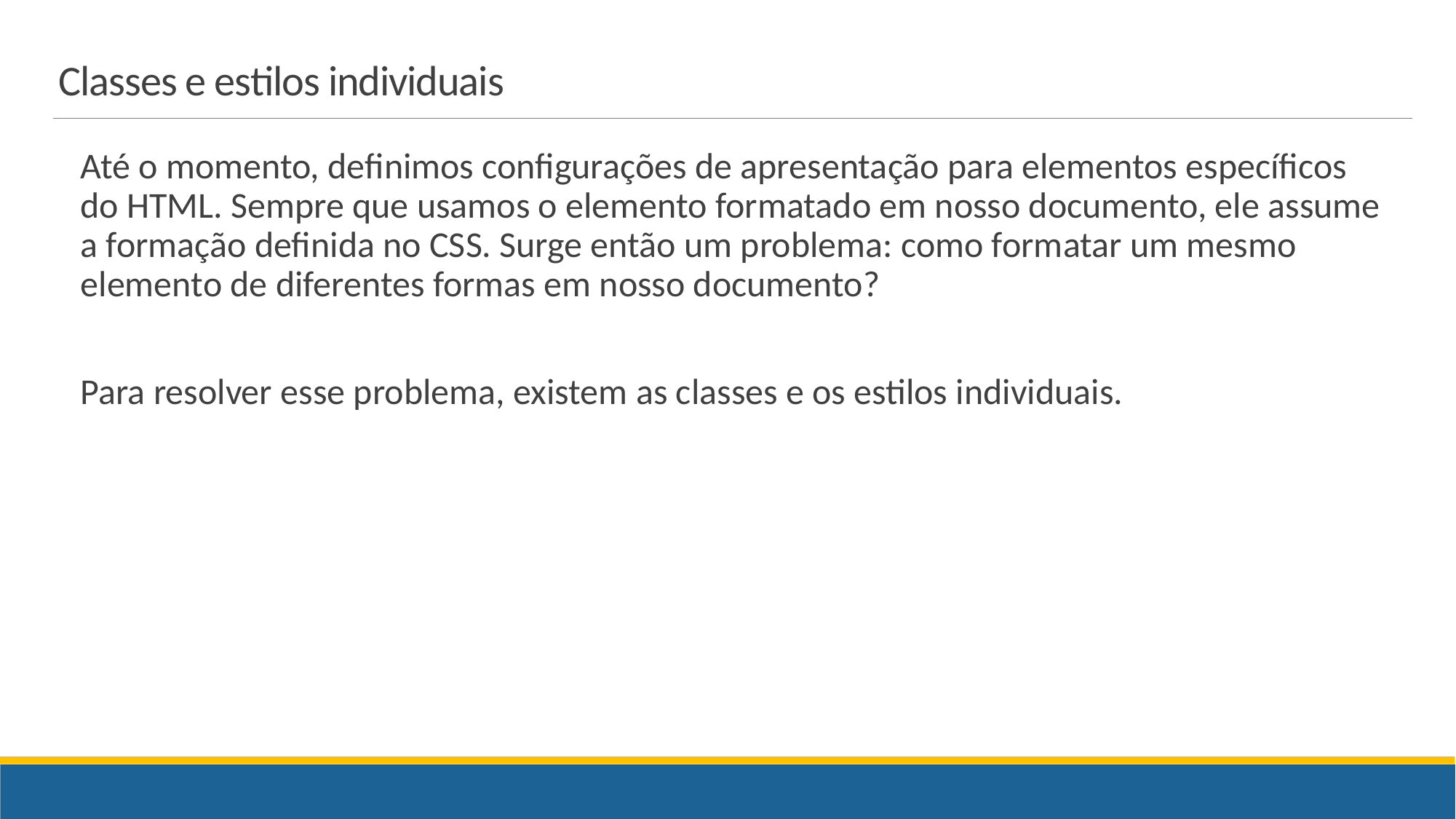

# Classes e estilos individuais
Até o momento, definimos configurações de apresentação para elementos específicos do HTML. Sempre que usamos o elemento formatado em nosso documento, ele assume a formação definida no CSS. Surge então um problema: como formatar um mesmo elemento de diferentes formas em nosso documento?

Para resolver esse problema, existem as classes e os estilos individuais.